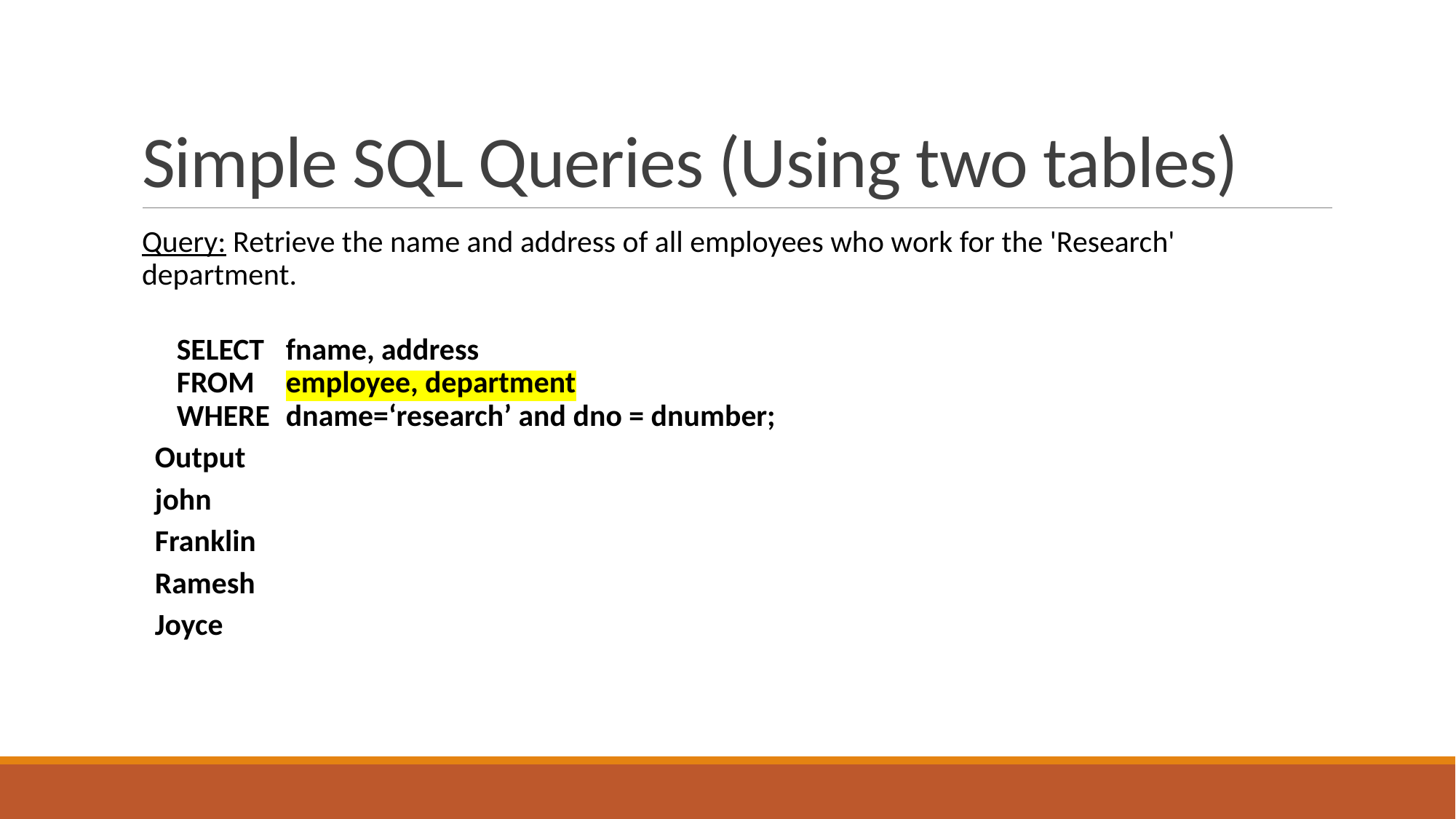

# Simple SQL Queries (Using two tables)
Query: Retrieve the name and address of all employees who work for the 'Research' department.
	SELECT	fname, address
FROM 	employee, department
WHERE	dname=‘research’ and dno = dnumber;
Output
john
Franklin
Ramesh
Joyce